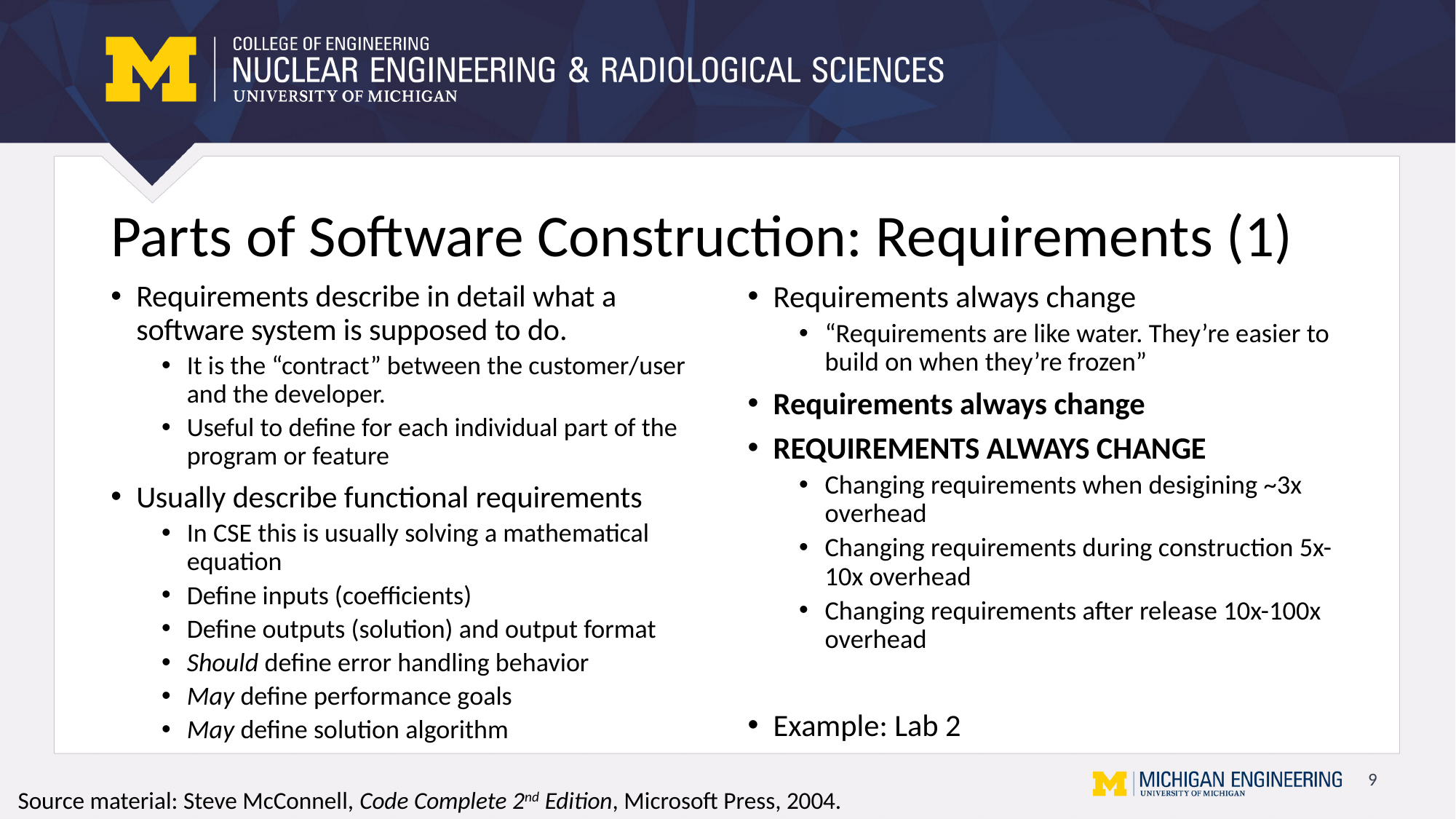

# Parts of Software Construction: Requirements (1)
Requirements describe in detail what a software system is supposed to do.
It is the “contract” between the customer/user and the developer.
Useful to define for each individual part of the program or feature
Usually describe functional requirements
In CSE this is usually solving a mathematical equation
Define inputs (coefficients)
Define outputs (solution) and output format
Should define error handling behavior
May define performance goals
May define solution algorithm
Requirements always change
“Requirements are like water. They’re easier to build on when they’re frozen”
Requirements always change
REQUIREMENTS ALWAYS CHANGE
Changing requirements when desigining ~3x overhead
Changing requirements during construction 5x-10x overhead
Changing requirements after release 10x-100x overhead

Example: Lab 2
Source material: Steve McConnell, Code Complete 2nd Edition, Microsoft Press, 2004.